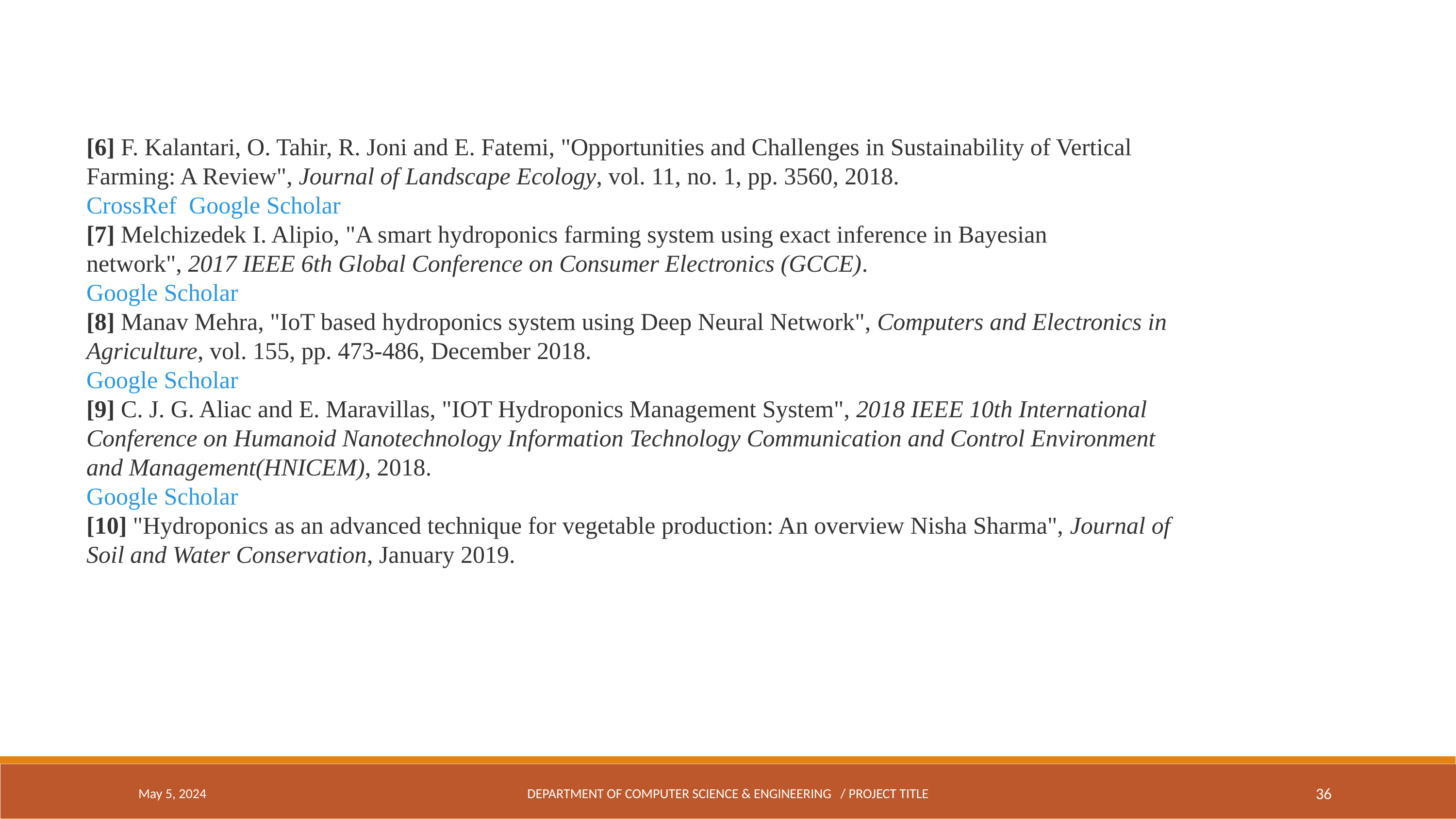

[6] F. Kalantari, O. Tahir, R. Joni and E. Fatemi, "Opportunities and Challenges in Sustainability of Vertical Farming: A Review", Journal of Landscape Ecology, vol. 11, no. 1, pp. 3560, 2018.
CrossRef  Google Scholar
[7] Melchizedek I. Alipio, "A smart hydroponics farming system using exact inference in Bayesian network", 2017 IEEE 6th Global Conference on Consumer Electronics (GCCE).
Google Scholar
[8] Manav Mehra, "IoT based hydroponics system using Deep Neural Network", Computers and Electronics in Agriculture, vol. 155, pp. 473-486, December 2018.
Google Scholar
[9] C. J. G. Aliac and E. Maravillas, "IOT Hydroponics Management System", 2018 IEEE 10th International Conference on Humanoid Nanotechnology Information Technology Communication and Control Environment and Management(HNICEM), 2018.
Google Scholar
[10] "Hydroponics as an advanced technique for vegetable production: An overview Nisha Sharma", Journal of Soil and Water Conservation, January 2019.
May 5, 2024
DEPARTMENT OF COMPUTER SCIENCE & ENGINEERING   / PROJECT TITLE
36